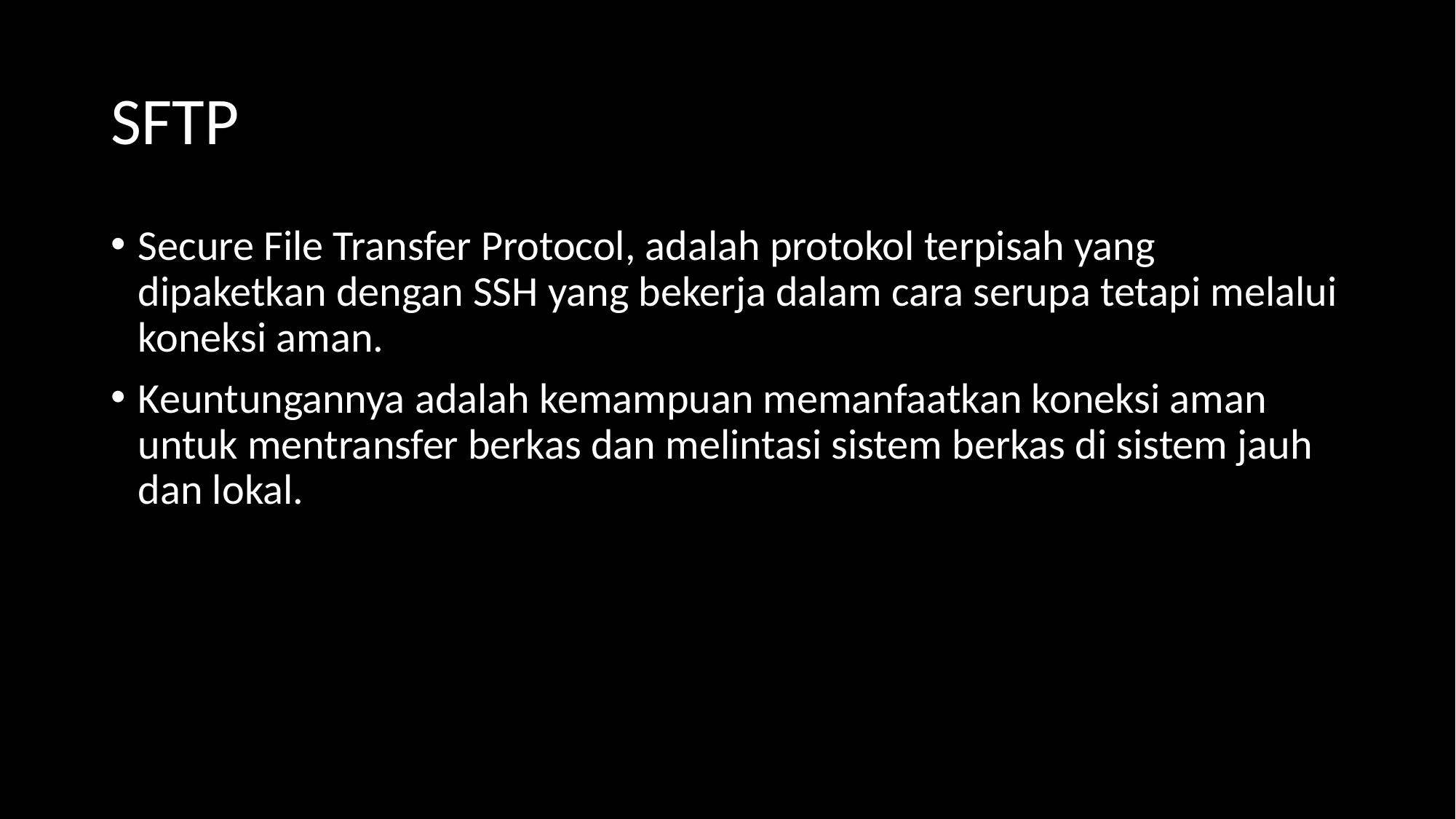

# SFTP
Secure File Transfer Protocol, adalah protokol terpisah yang dipaketkan dengan SSH yang bekerja dalam cara serupa tetapi melalui koneksi aman.
Keuntungannya adalah kemampuan memanfaatkan koneksi aman untuk mentransfer berkas dan melintasi sistem berkas di sistem jauh dan lokal.